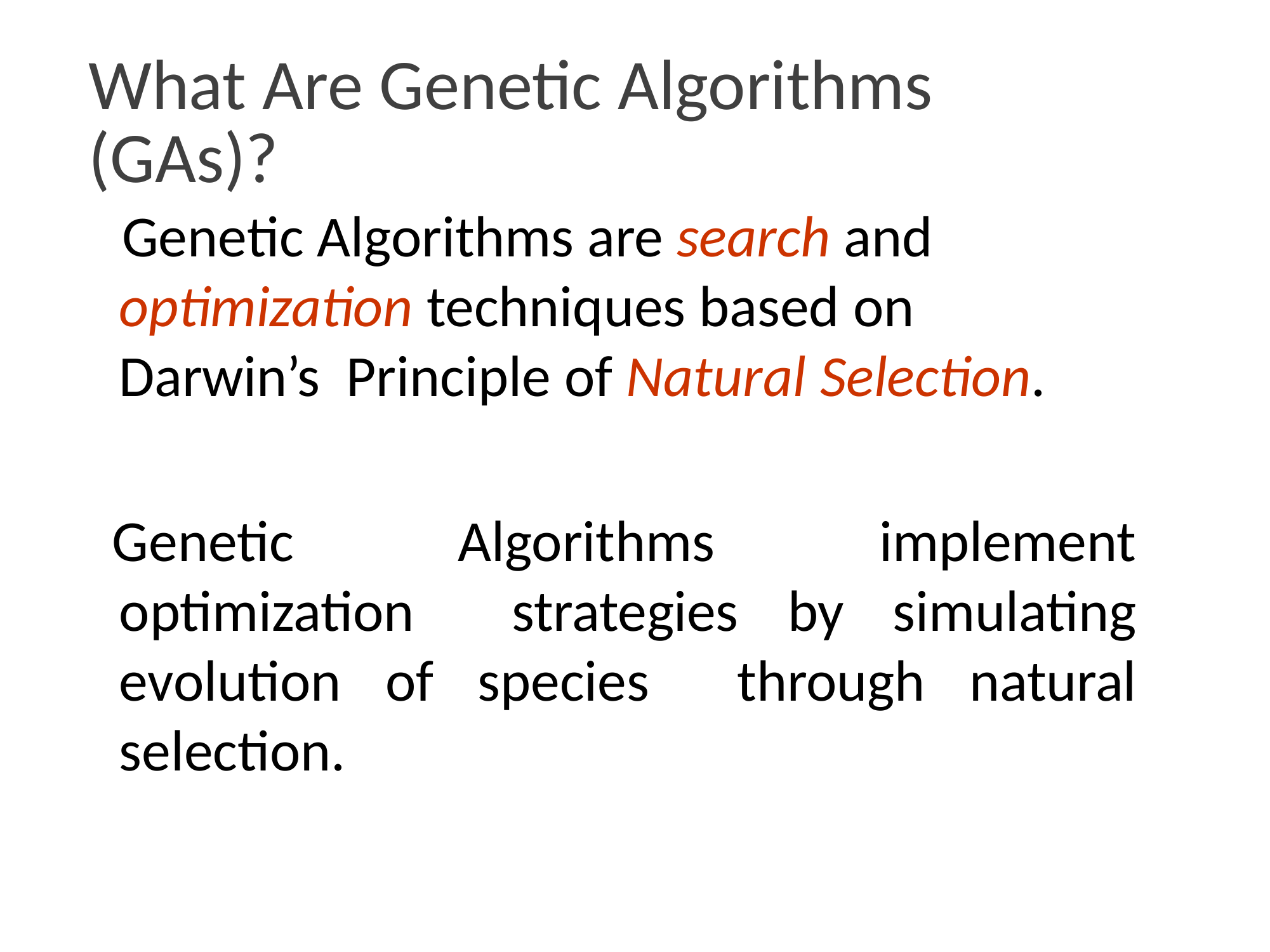

# What Are Genetic Algorithms (GAs)?
Genetic Algorithms are search and  optimization techniques based on Darwin’s  Principle of Natural Selection.

Genetic Algorithms implement optimization  strategies by simulating evolution of species  through natural selection.
24